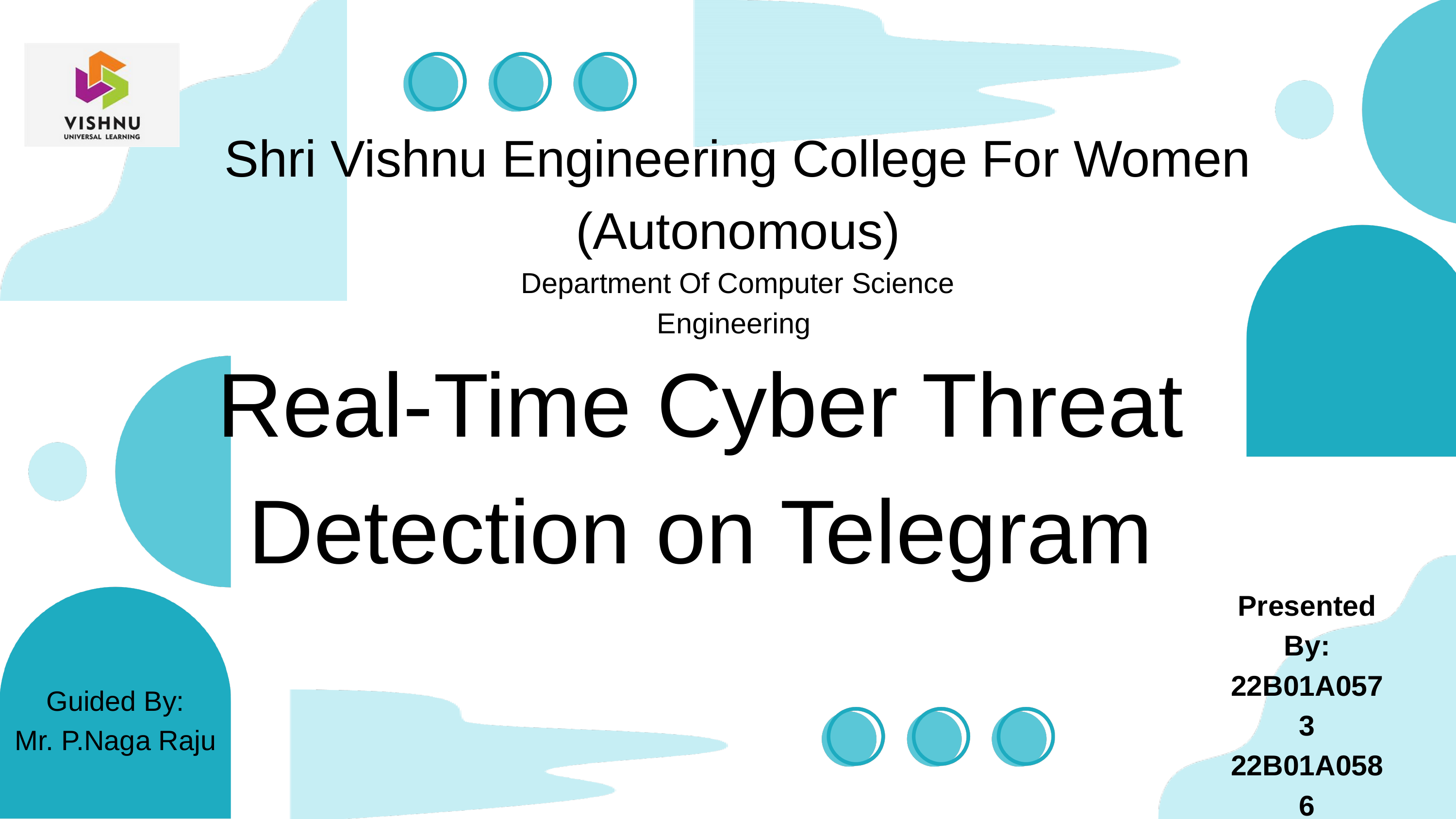

Shri Vishnu Engineering College For Women
(Autonomous)

Department Of Computer Science Engineering

Real-Time Cyber Threat Detection on Telegram

Presented By:
22B01A0573
22B01A0586
22B01A05B3
23B05A0511

Guided By:
Mr. P.Naga Raju